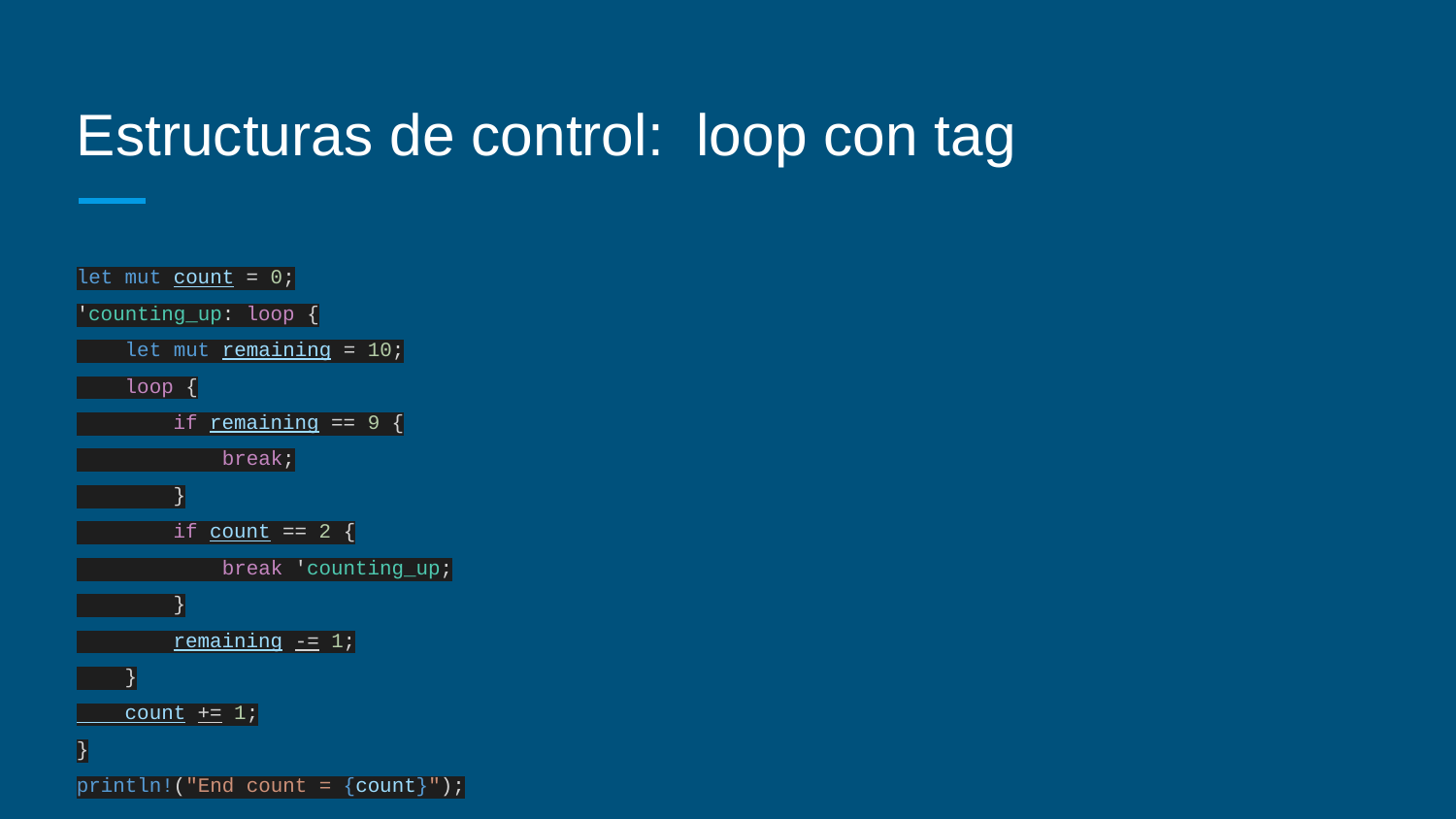

# Estructuras de control:  loop con tag
let mut count = 0;
'counting_up: loop {
    let mut remaining = 10;
    loop {
        if remaining == 9 {
            break;
        }
        if count == 2 {
            break 'counting_up;
        }
        remaining -= 1;
    }
    count += 1;
}
println!("End count = {count}");